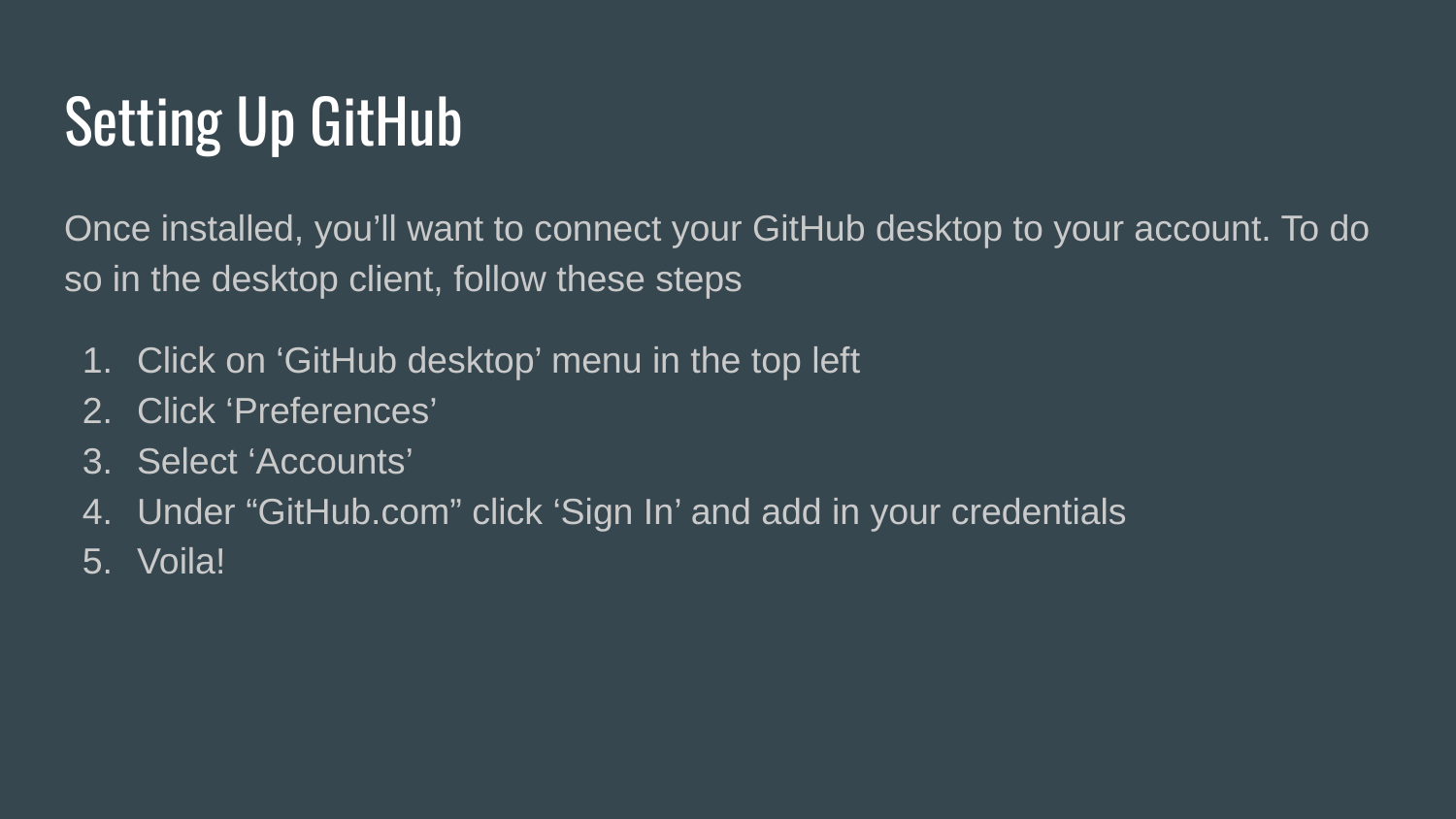

# Setting Up GitHub
Once installed, you’ll want to connect your GitHub desktop to your account. To do so in the desktop client, follow these steps
Click on ‘GitHub desktop’ menu in the top left
Click ‘Preferences’
Select ‘Accounts’
Under “GitHub.com” click ‘Sign In’ and add in your credentials
Voila!